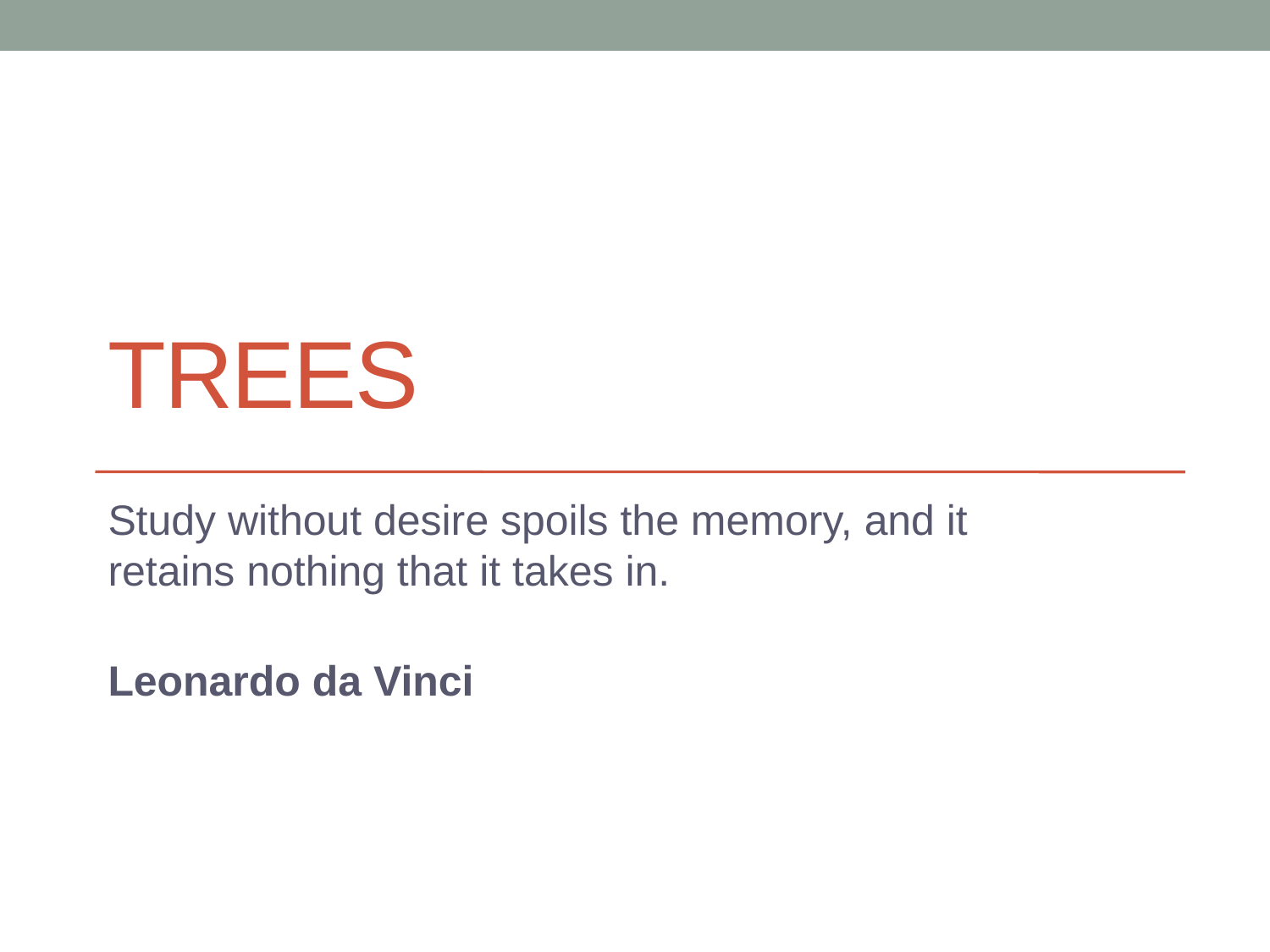

# Trees
Study without desire spoils the memory, and it retains nothing that it takes in.
			                            Leonardo da Vinci